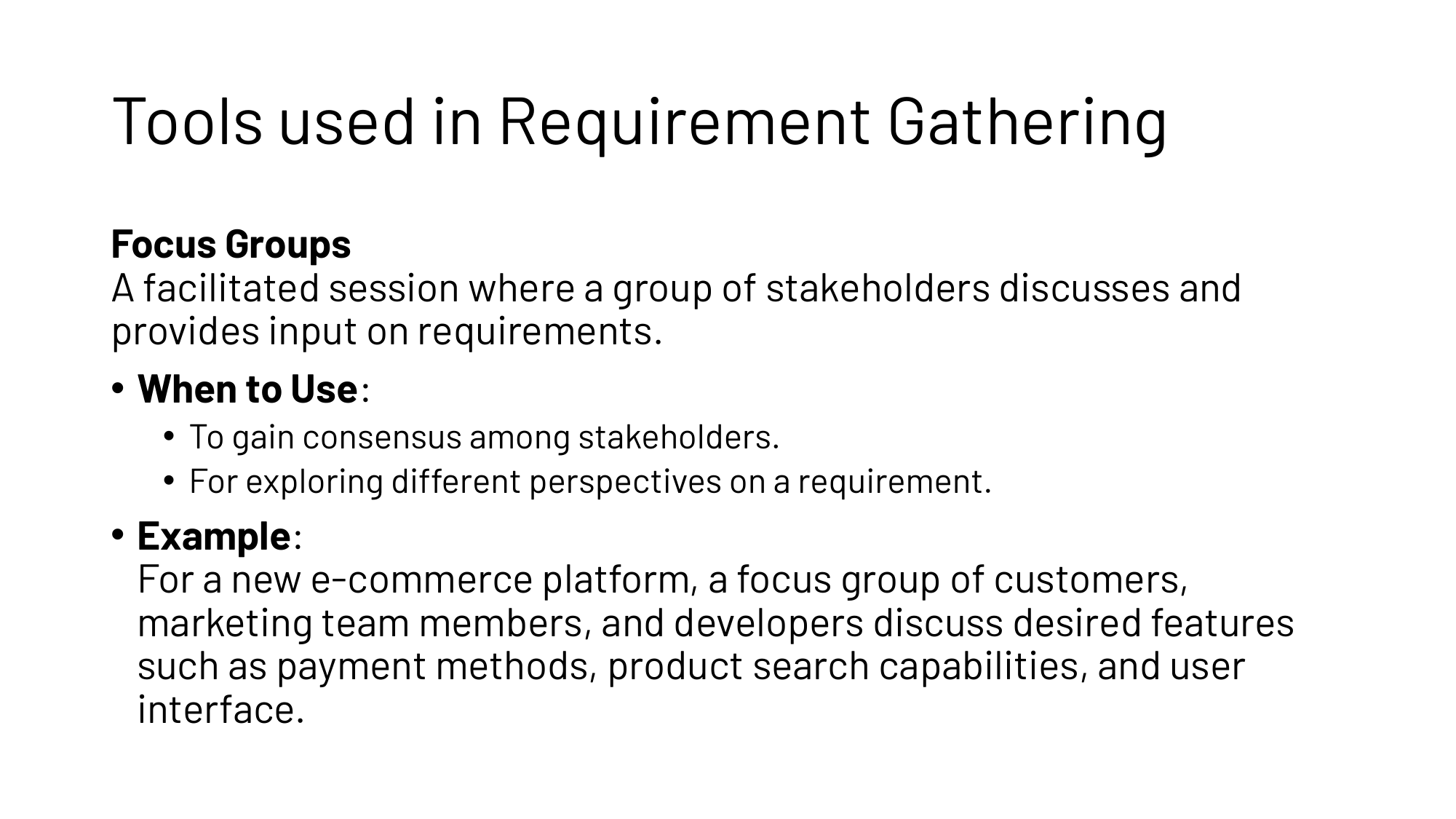

# Tools used in Requirement Gathering
Focus Groups
A facilitated session where a group of stakeholders discusses and provides input on requirements.
When to Use:
To gain consensus among stakeholders.
For exploring different perspectives on a requirement.
Example:
For a new e-commerce platform, a focus group of customers, marketing team members, and developers discuss desired features such as payment methods, product search capabilities, and user interface.